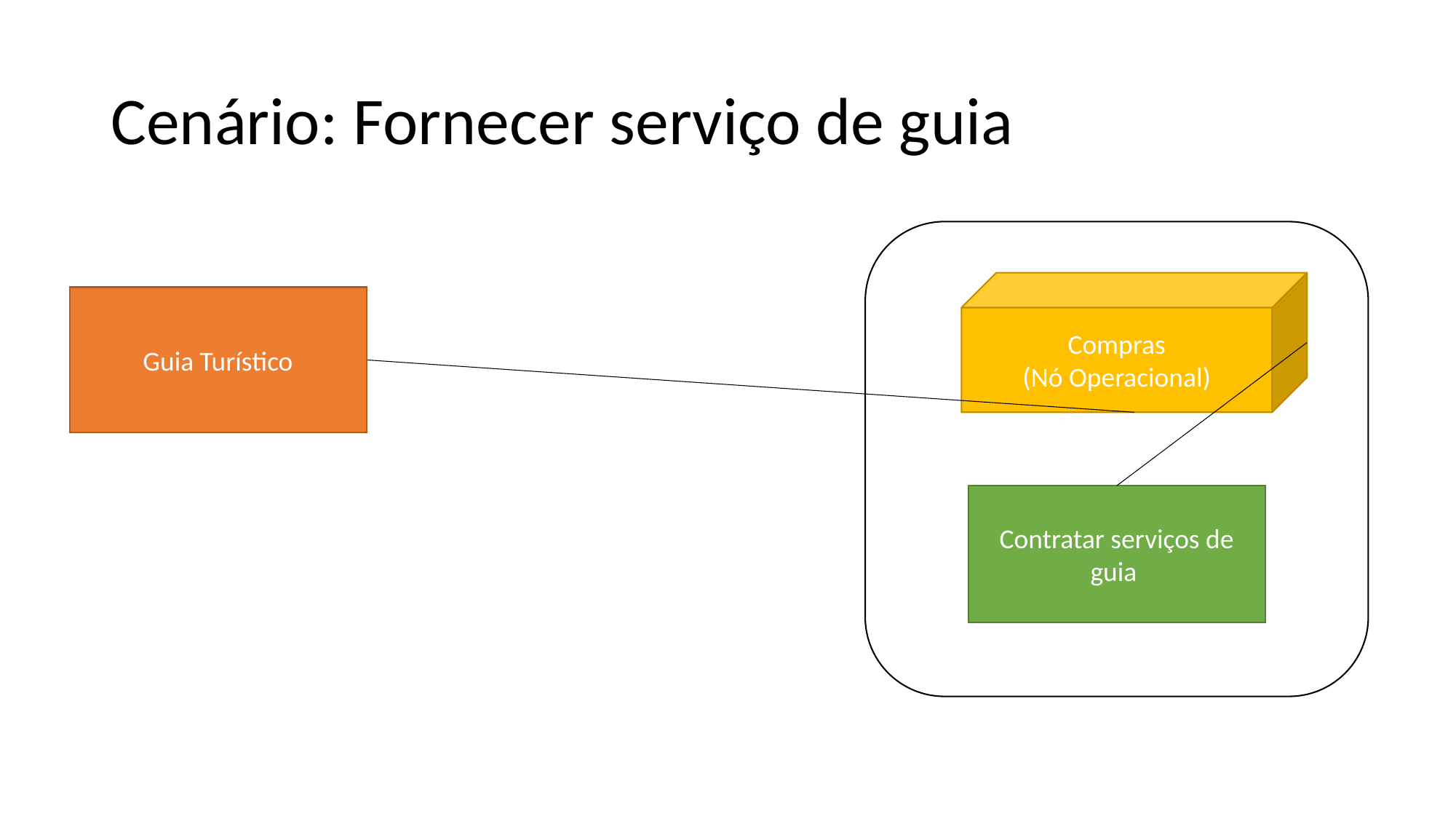

# Cenário: Fornecer serviço de guia

Compras
(Nó Operacional)
Guia Turístico
Contratar serviços de guia